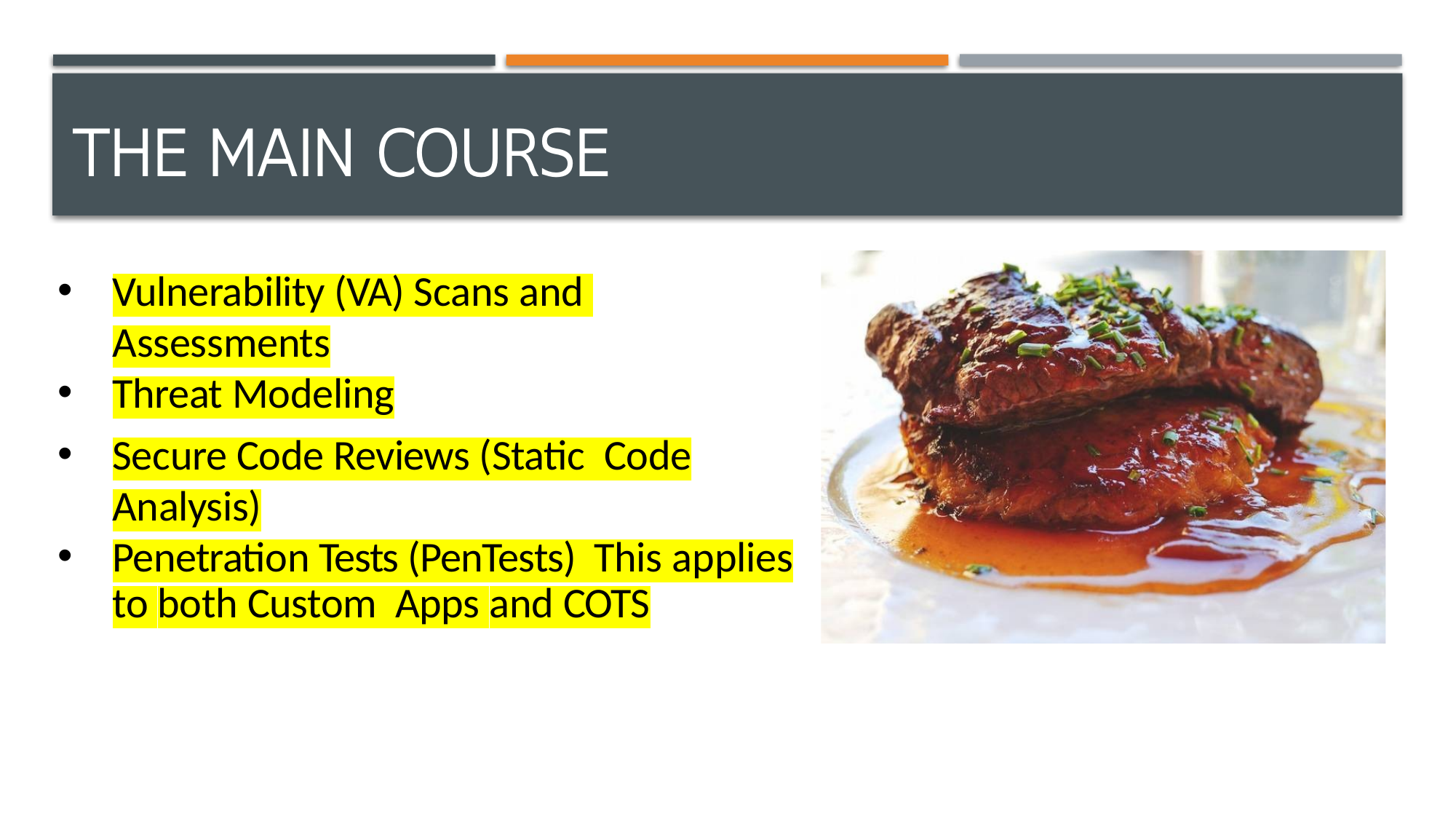

# The Main Course
Vulnerability (VA) Scans and  Assessments
Threat Modeling
Secure Code Reviews (Static  Code Analysis)
Penetration Tests (PenTests)  This applies to both Custom  Apps and COTS